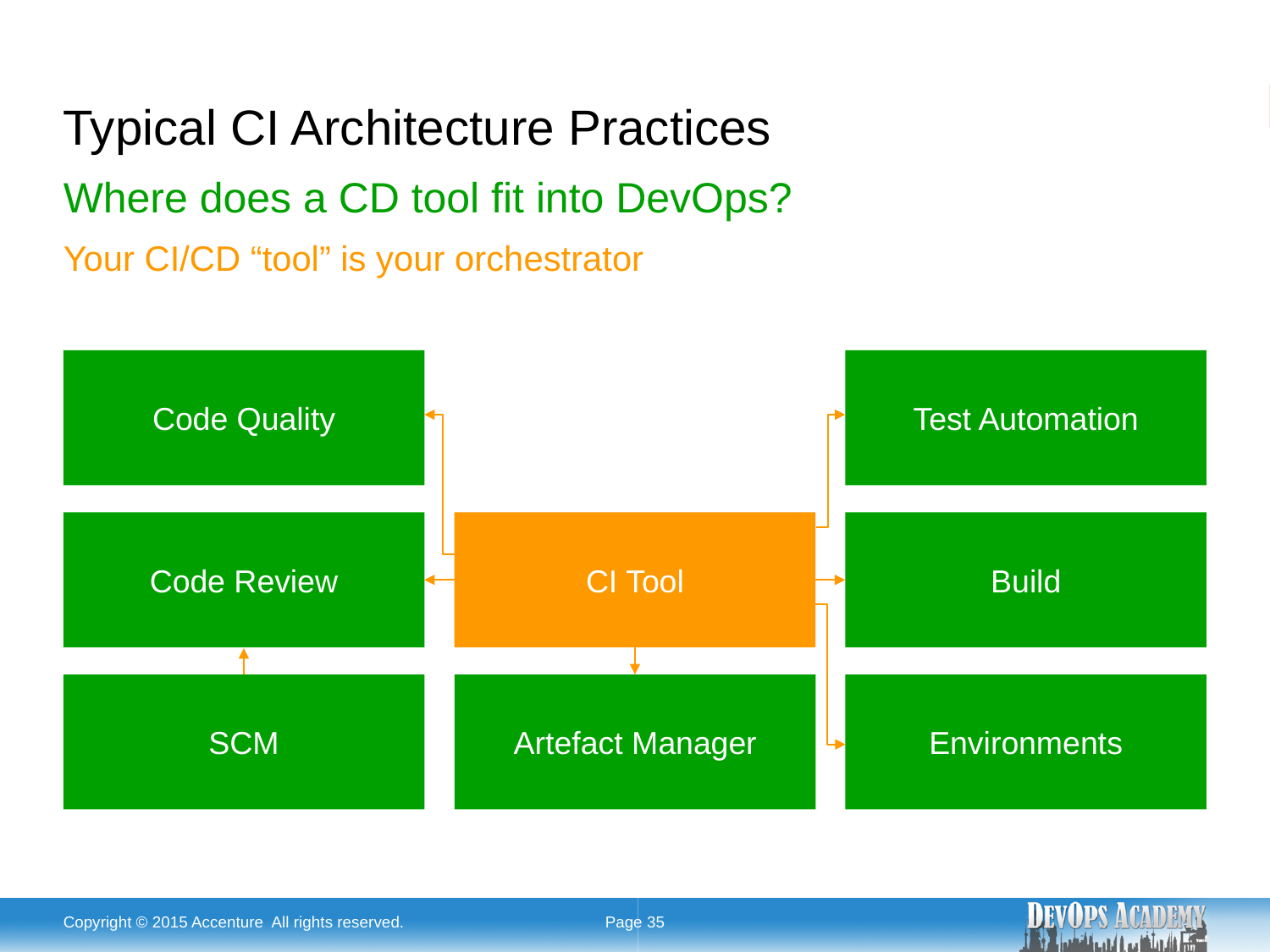

# Typical CI Architecture Practices
Option 1
Where does a CD tool fit into DevOps?
Your CI/CD “tool” is your orchestrator
Code Quality
Test Automation

Code Review
CI Tool
Build

SCM
Artefact Manager
Environments
Copyright © 2015 Accenture  All rights reserved.
Page 35